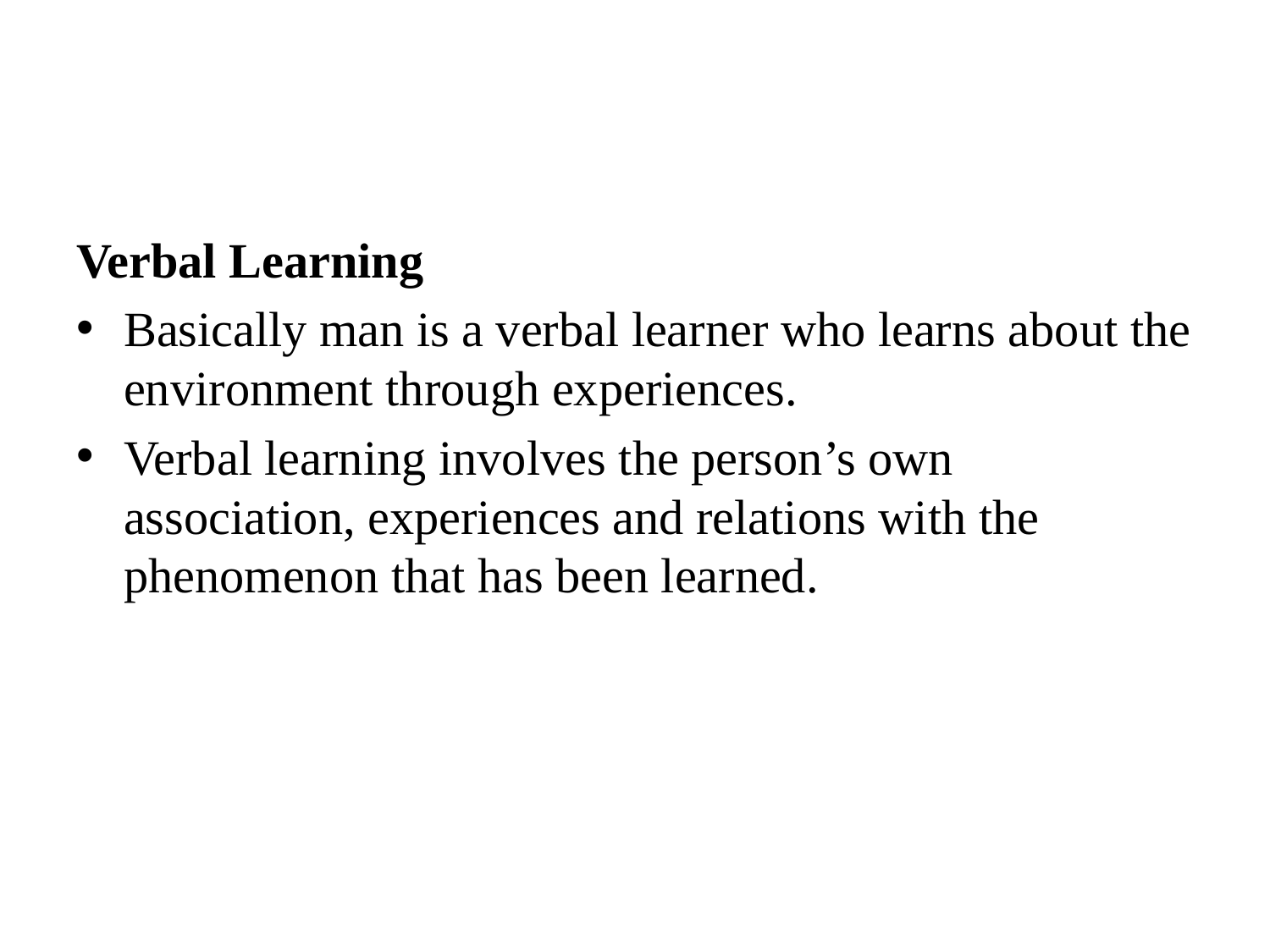

#
Verbal Learning
Basically man is a verbal learner who learns about the environment through experiences.
Verbal learning involves the person’s own association, experiences and relations with the phenomenon that has been learned.